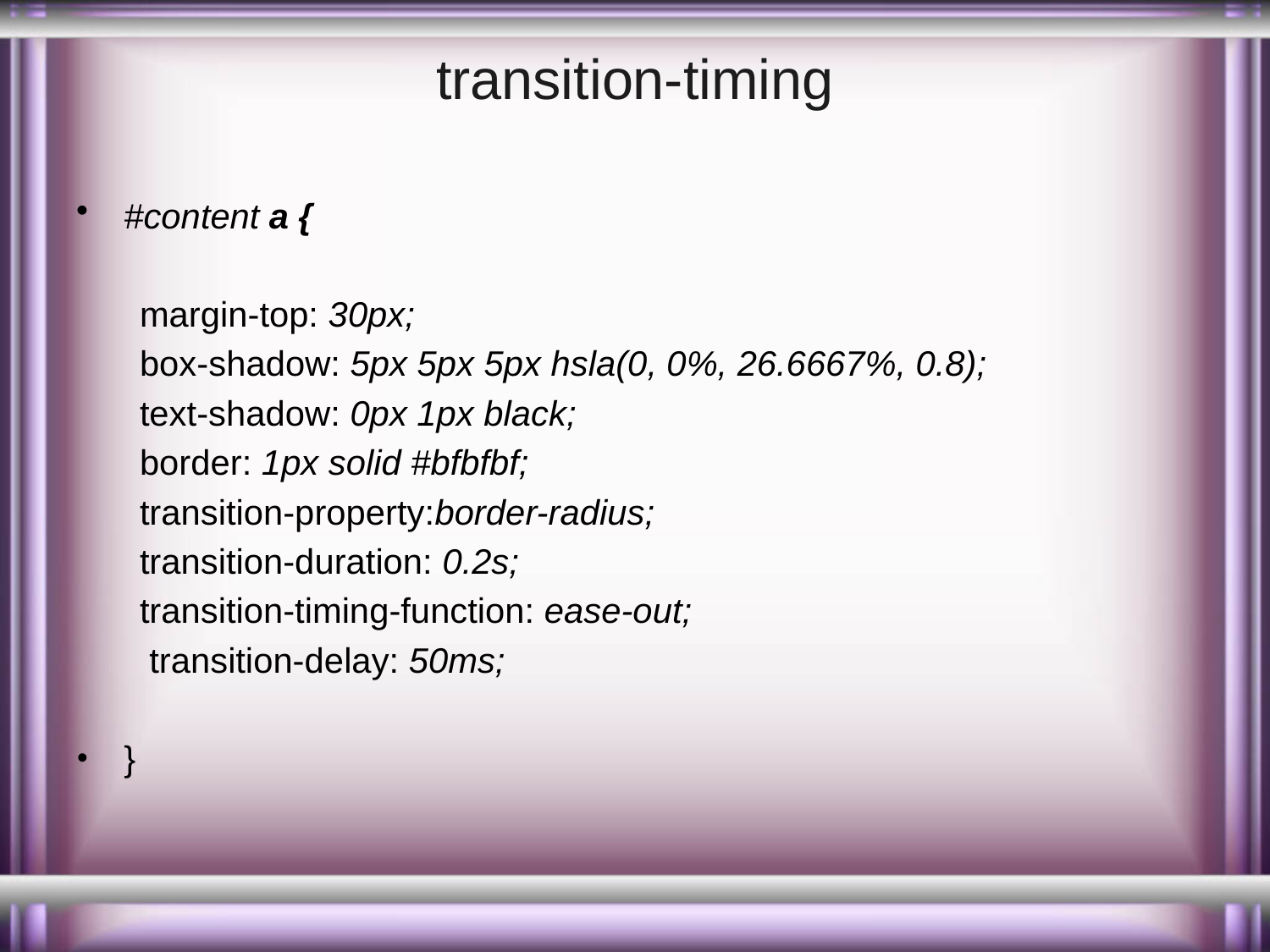

# transition-timing

#content a {

margin-top: 30px;
box-shadow: 5px 5px 5px hsla(0, 0%, 26.6667%, 0.8);
text-shadow: 0px 1px black;
border: 1px solid #bfbfbf;
transition-property:border-radius;
transition-duration: 0.2s;
transition-timing-function: ease-out;
 transition-delay: 50ms;

}